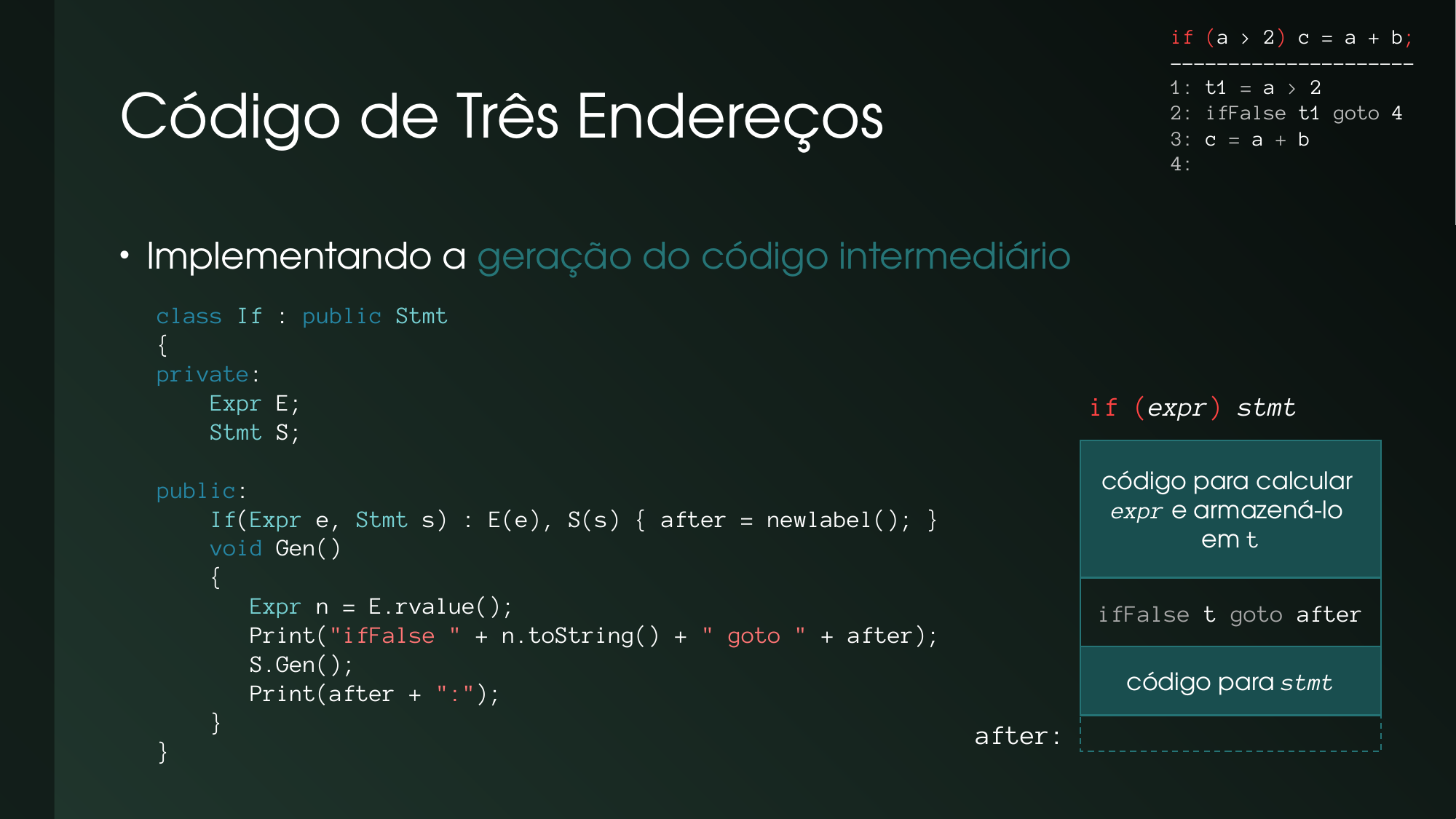

if (a > 2) c = a + b;
---------------------
1: t1 = a > 2
2: ifFalse t1 goto 4
3: c = a + b
4:
# Código de Três Endereços
Implementando a geração do código intermediário
class If : public Stmt
{
private:
    Expr E;
    Stmt S;

public:
    If(Expr e, Stmt s) : E(e), S(s) { after = newlabel(); }
    void Gen()
    {
       Expr n = E.rvalue();
       Print("ifFalse " + n.toString() + " goto " + after);
       S.Gen();
       Print(after + ":");
    }
}
if (expr) stmt
código para calcular
expr e armazená-lo
em t
ifFalse t goto after
código para stmt
after: